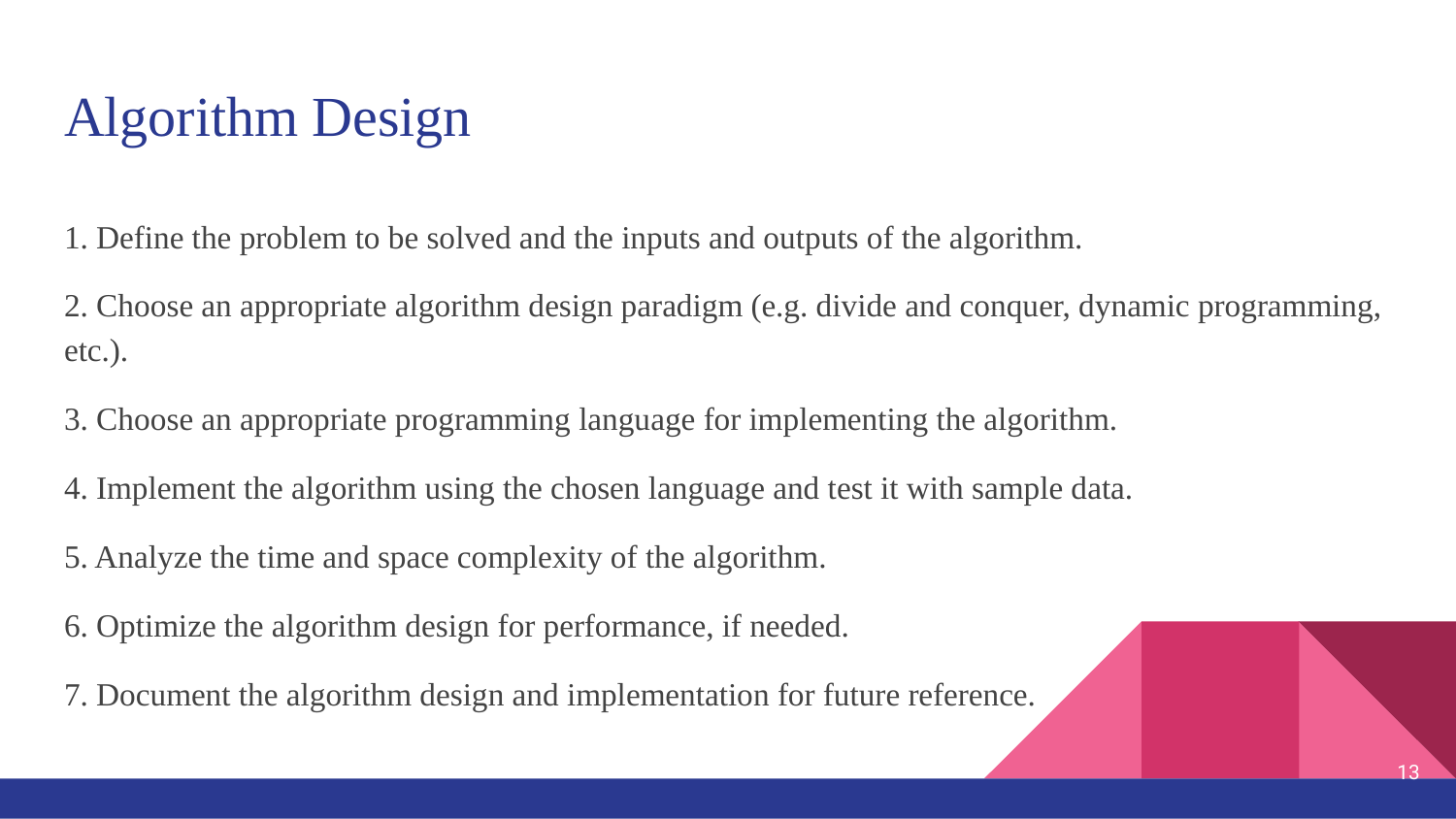

# Algorithm Design
1. Define the problem to be solved and the inputs and outputs of the algorithm.
2. Choose an appropriate algorithm design paradigm (e.g. divide and conquer, dynamic programming, etc.).
3. Choose an appropriate programming language for implementing the algorithm.
4. Implement the algorithm using the chosen language and test it with sample data.
5. Analyze the time and space complexity of the algorithm.
6. Optimize the algorithm design for performance, if needed.
7. Document the algorithm design and implementation for future reference.

13